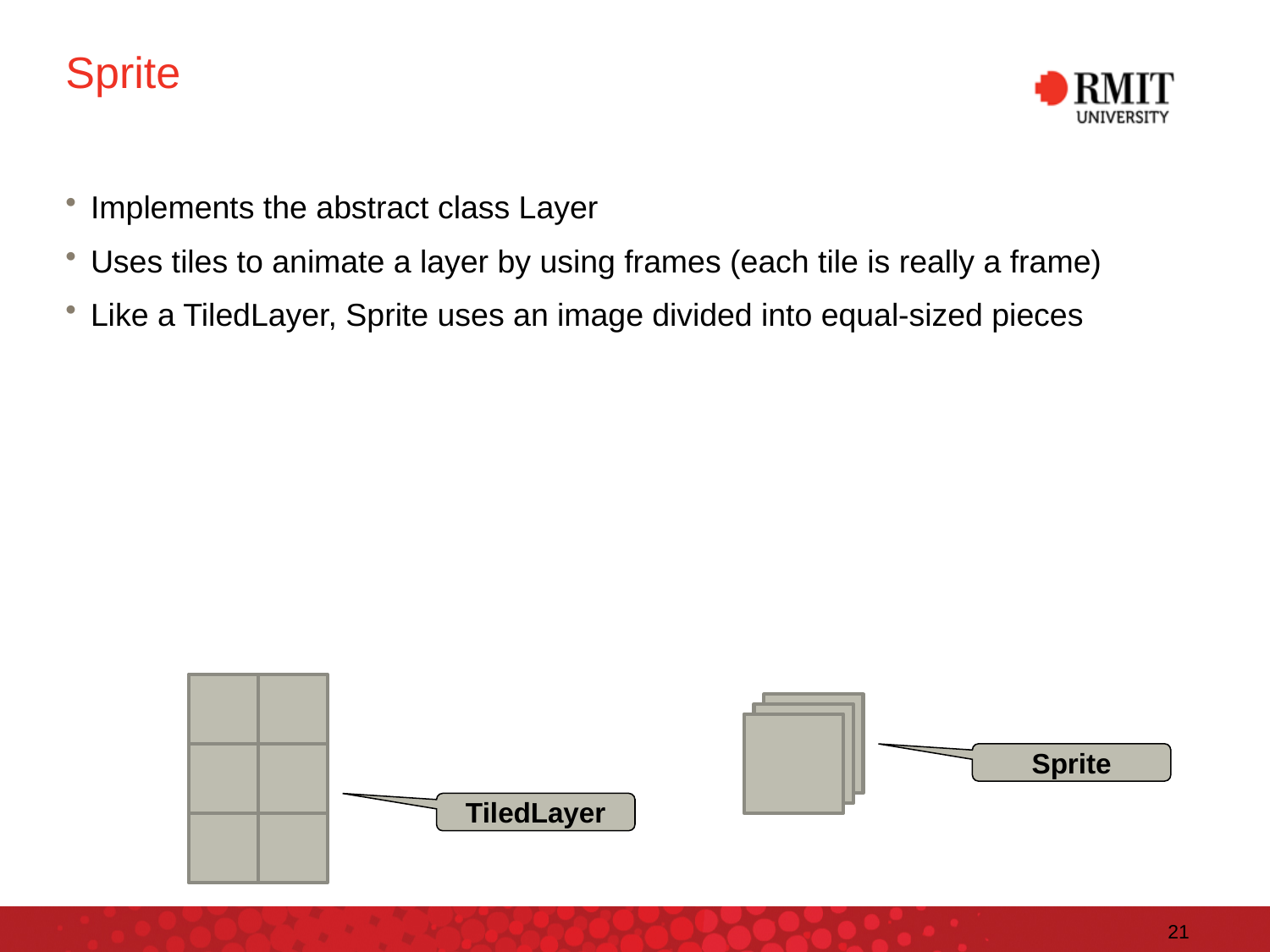

# Sprite
Implements the abstract class Layer
Uses tiles to animate a layer by using frames (each tile is really a frame)
Like a TiledLayer, Sprite uses an image divided into equal-sized pieces

Sprite
TiledLayer

21